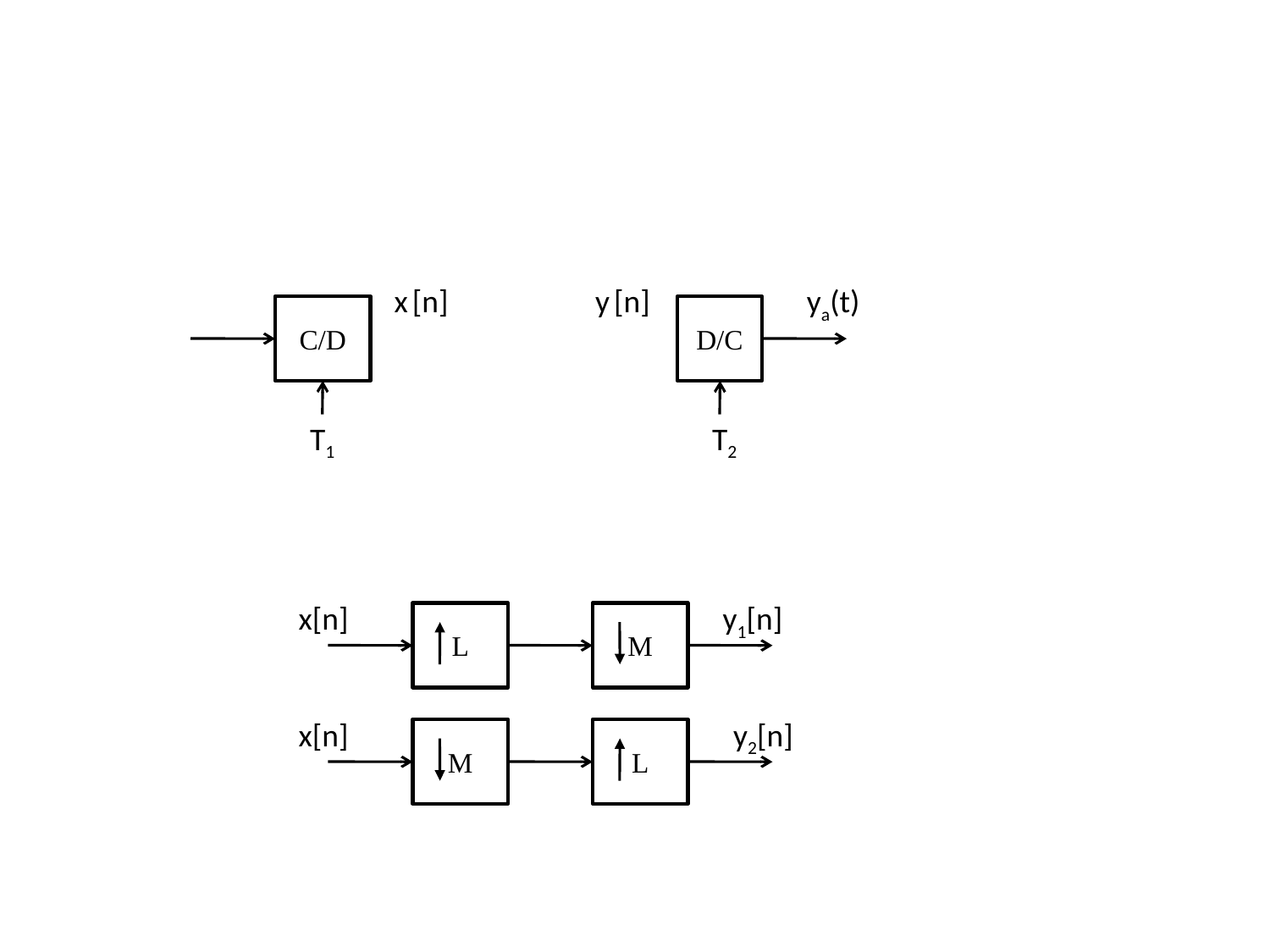

x [n]
y [n]
ya(t)
C/D
D/C
T1
T2
x[n]
y1[n]
L
M
x[n]
y2[n]
M
L